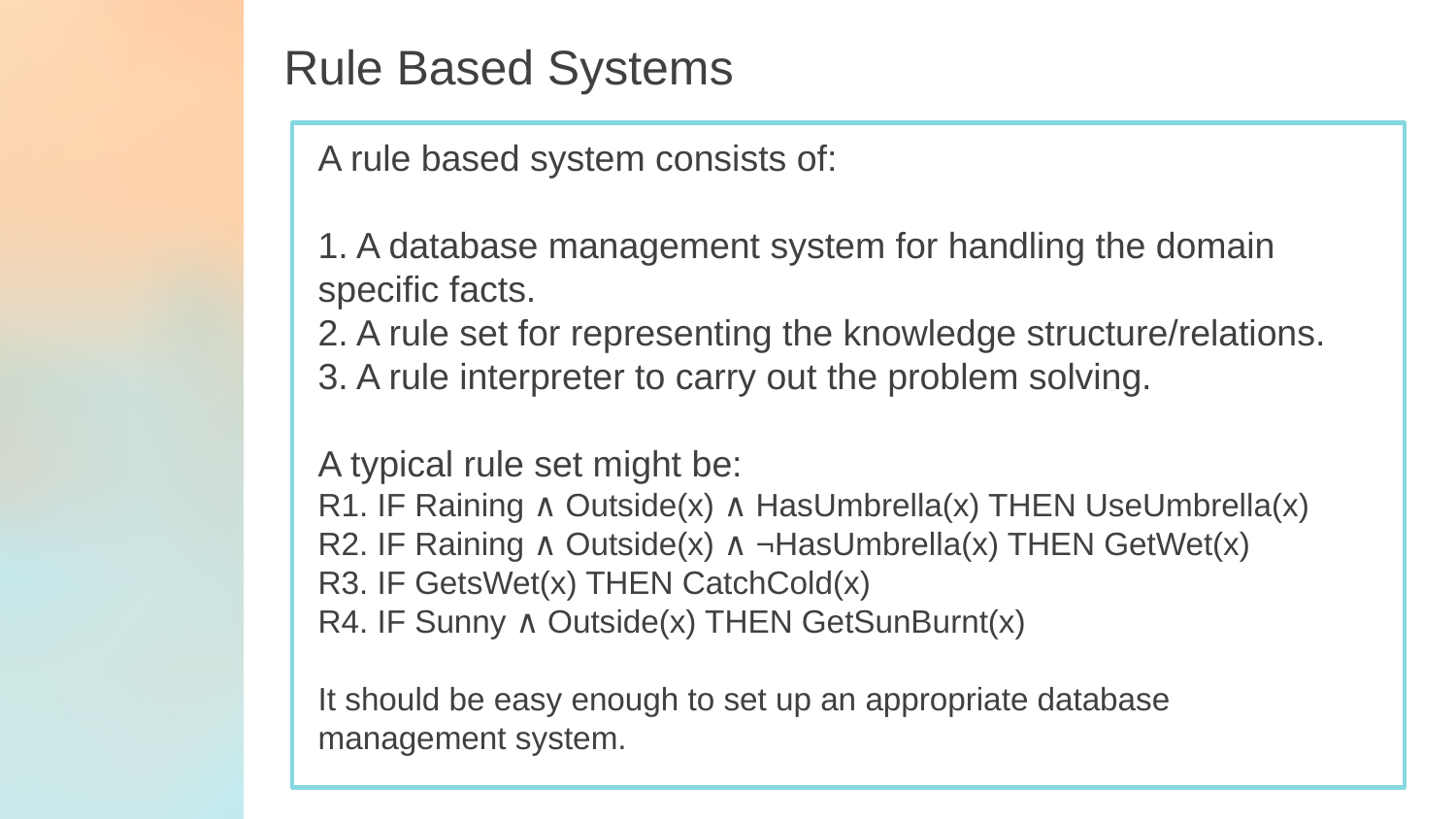

Rule Based Systems

A rule based system consists of:
1. A database management system for handling the domain specific facts.
2. A rule set for representing the knowledge structure/relations.
3. A rule interpreter to carry out the problem solving.
A typical rule set might be:
R1. IF Raining ∧ Outside(x) ∧ HasUmbrella(x) THEN UseUmbrella(x)
R2. IF Raining ∧ Outside(x) ∧ ¬HasUmbrella(x) THEN GetWet(x)
R3. IF GetsWet(x) THEN CatchCold(x)
R4. IF Sunny ∧ Outside(x) THEN GetSunBurnt(x)
It should be easy enough to set up an appropriate database management system.